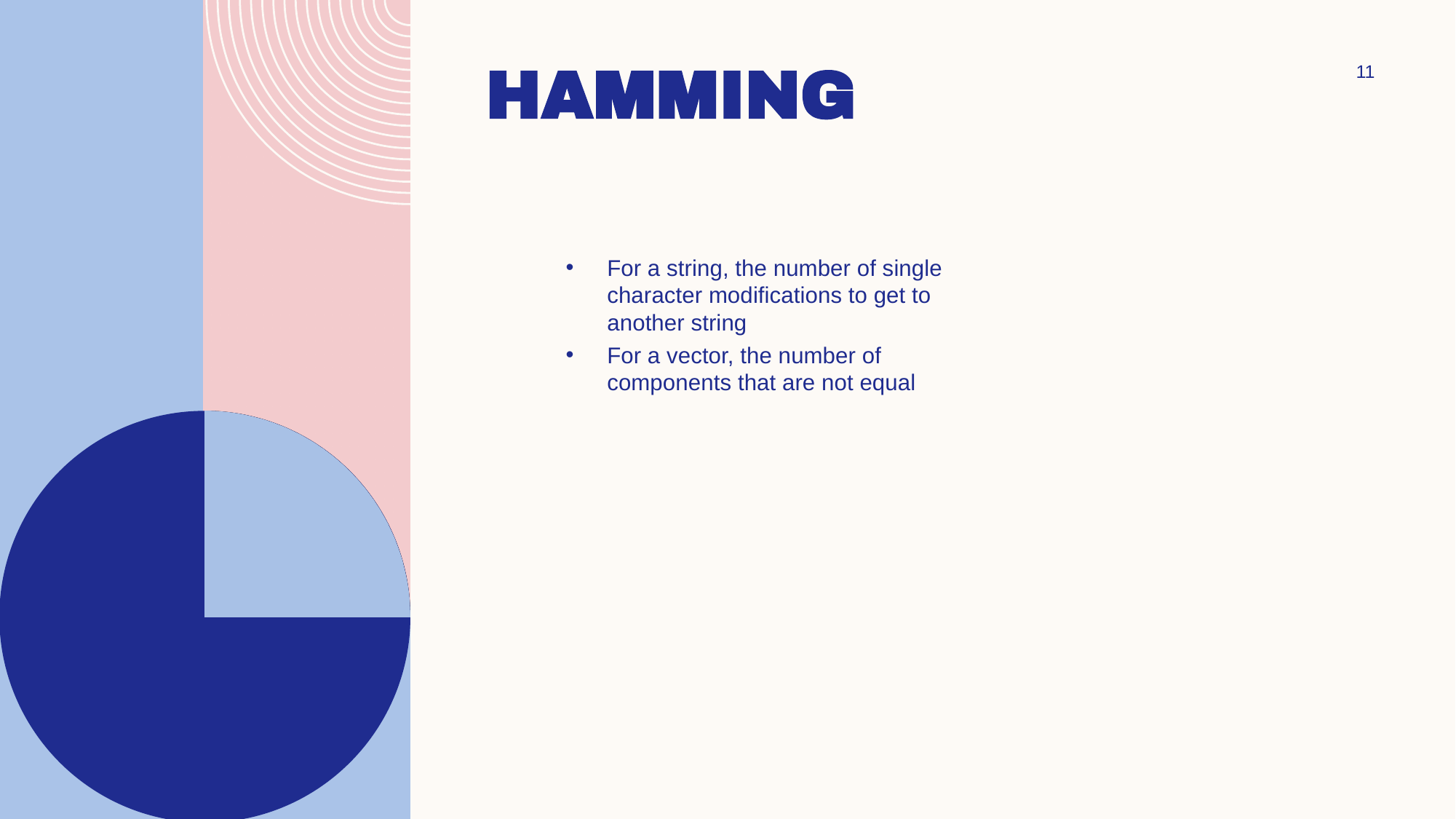

# Hamming
11
For a string, the number of single character modifications to get to another string
For a vector, the number of components that are not equal